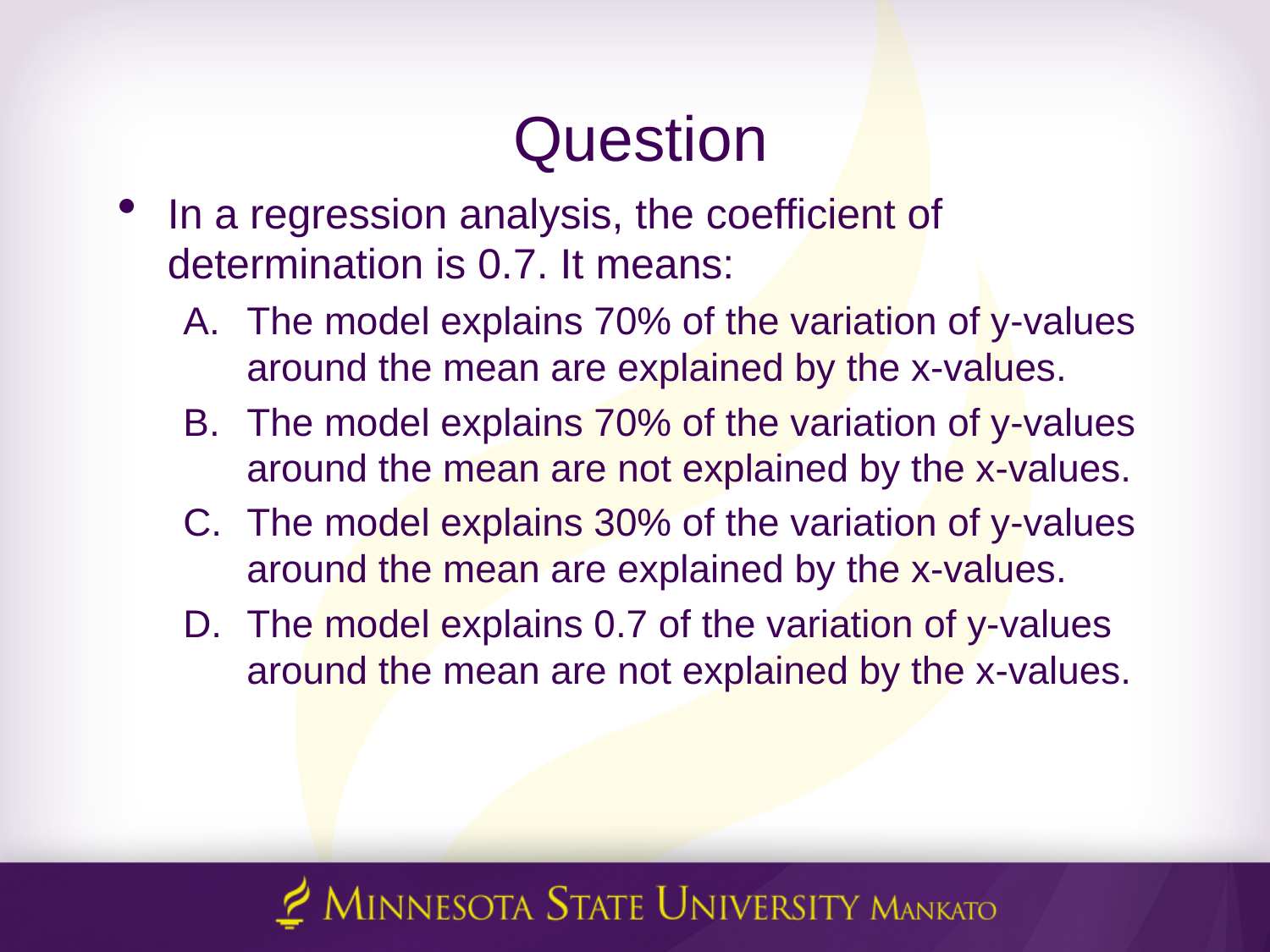

# Question
In a regression analysis, the coefficient of determination is 0.7. It means:
The model explains 70% of the variation of y-values around the mean are explained by the x-values.
The model explains 70% of the variation of y-values around the mean are not explained by the x-values.
The model explains 30% of the variation of y-values around the mean are explained by the x-values.
The model explains 0.7 of the variation of y-values around the mean are not explained by the x-values.